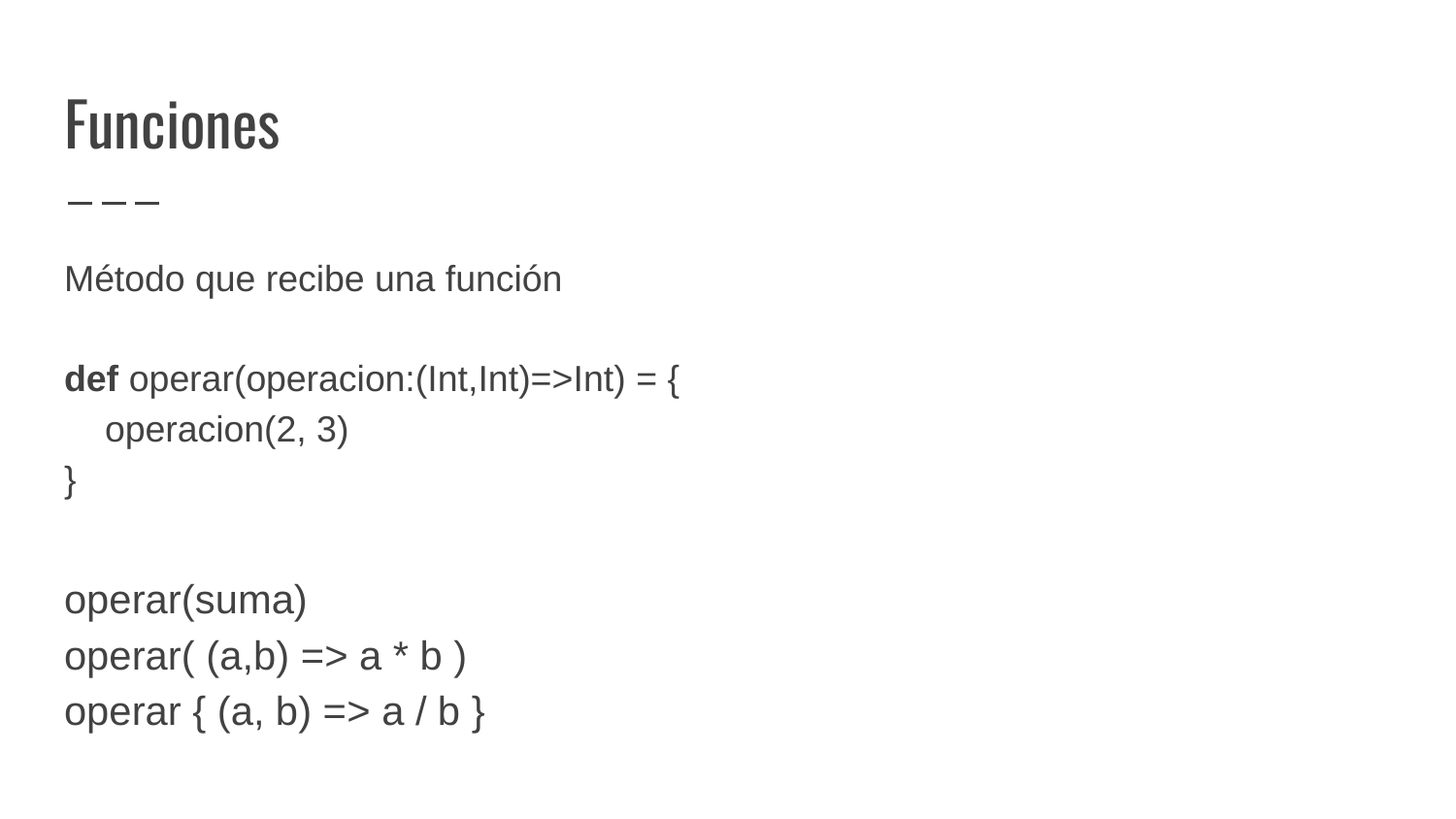

# Funciones
Método que recibe una función

def operar(operacion:(Int,Int)=>Int) = {
    operacion(2, 3)
}

operar(suma)
operar( (a,b) => a * b )
operar { (a, b) => a / b }